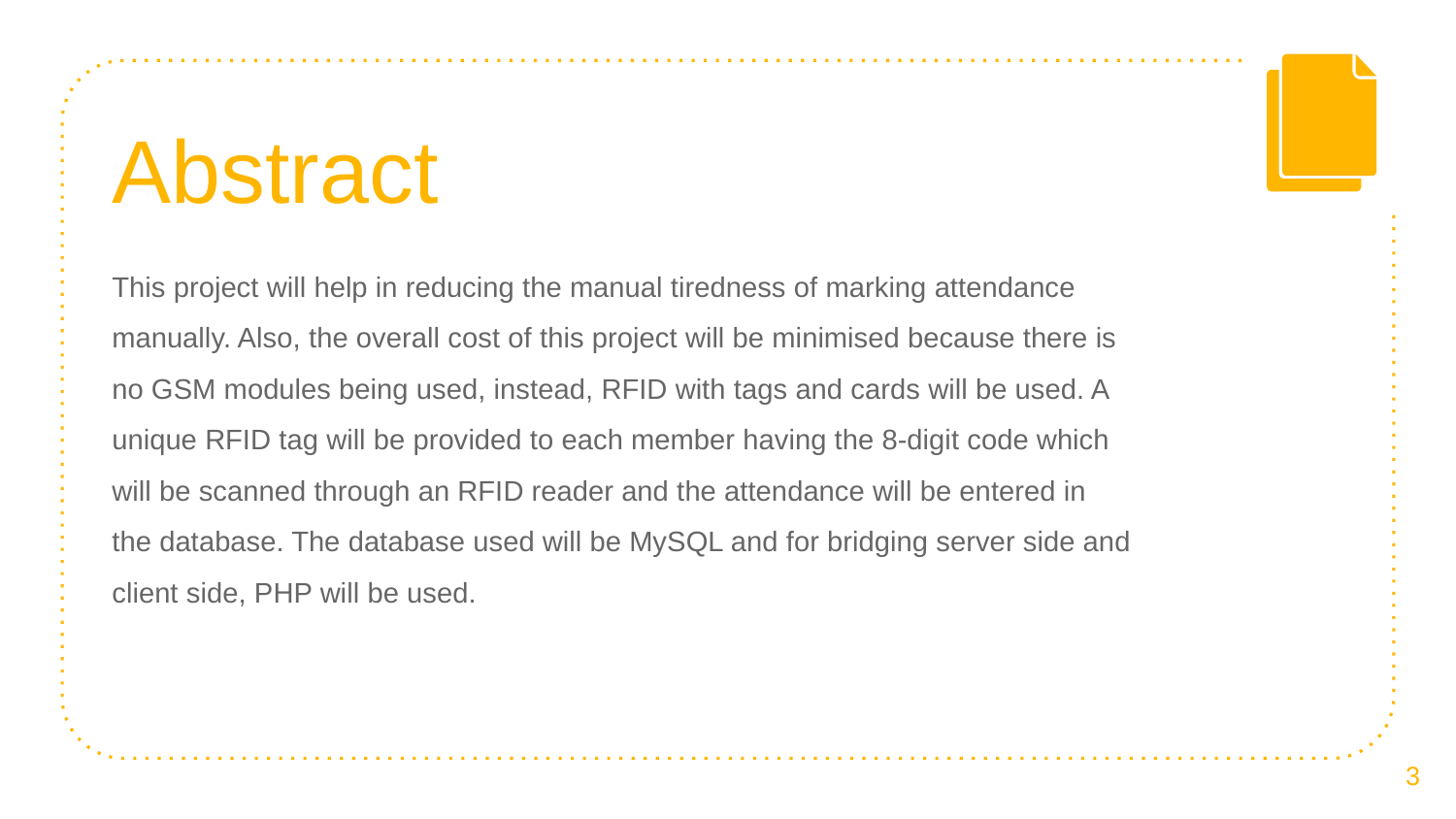

Abstract
This project will help in reducing the manual tiredness of marking attendance manually. Also, the overall cost of this project will be minimised because there is no GSM modules being used, instead, RFID with tags and cards will be used. A unique RFID tag will be provided to each member having the 8-digit code which will be scanned through an RFID reader and the attendance will be entered in the database. The database used will be MySQL and for bridging server side and client side, PHP will be used.
3